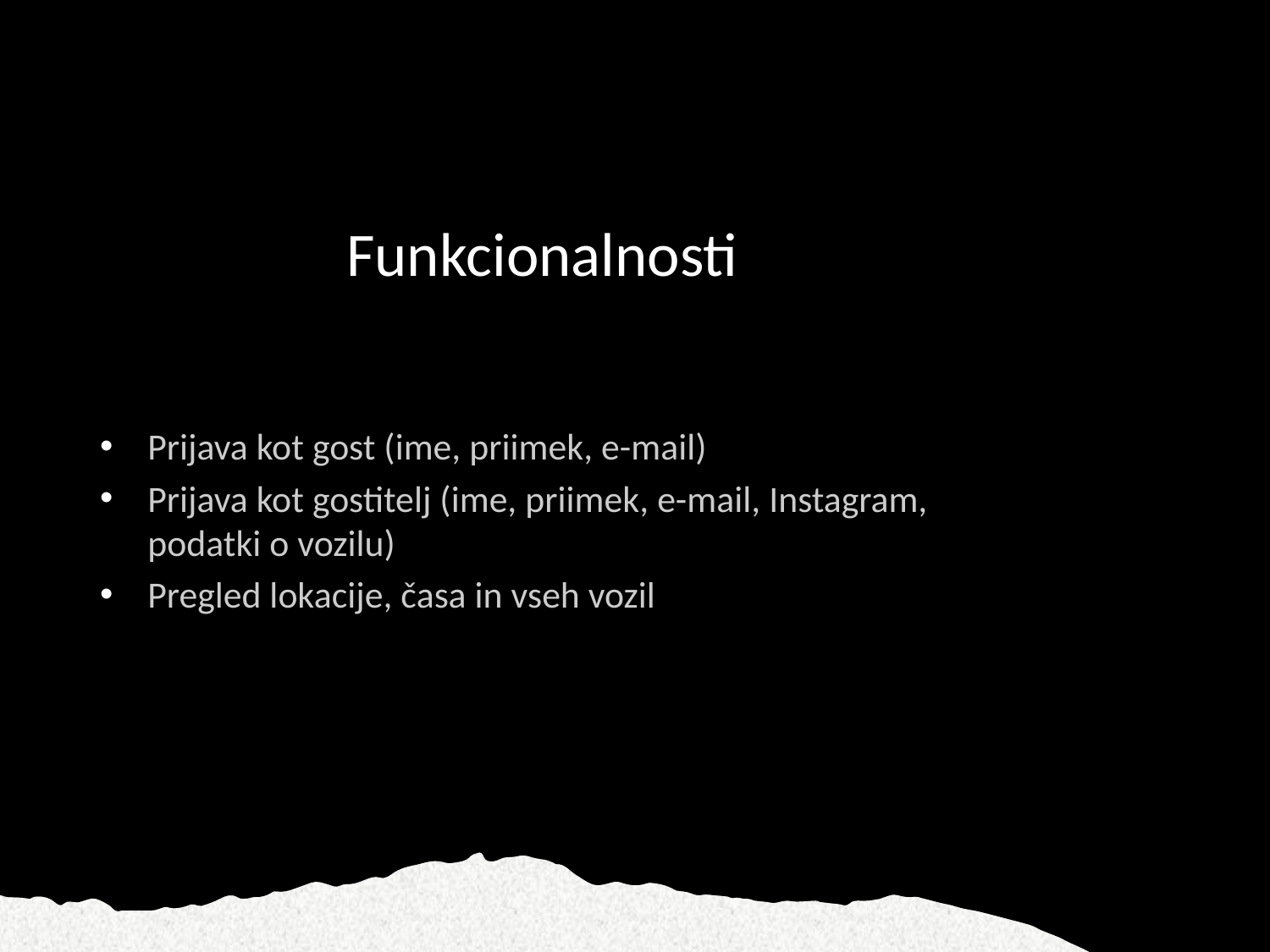

# Funkcionalnosti
Prijava kot gost (ime, priimek, e-mail)
Prijava kot gostitelj (ime, priimek, e-mail, Instagram, podatki o vozilu)
Pregled lokacije, časa in vseh vozil